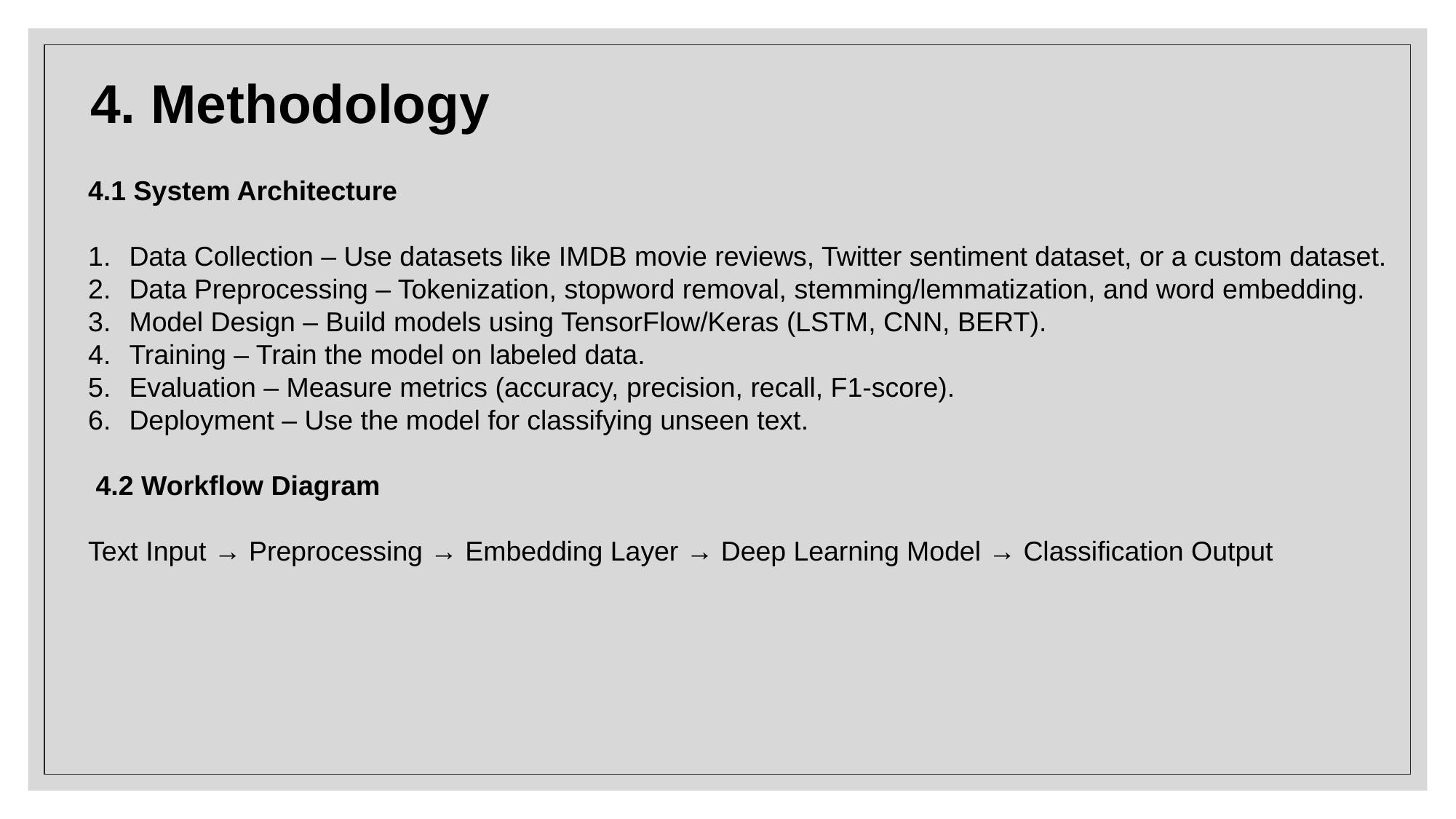

4. Methodology
4.1 System Architecture

Data Collection – Use datasets like IMDB movie reviews, Twitter sentiment dataset, or a custom dataset.
Data Preprocessing – Tokenization, stopword removal, stemming/lemmatization, and word embedding.
Model Design – Build models using TensorFlow/Keras (LSTM, CNN, BERT).
Training – Train the model on labeled data.
Evaluation – Measure metrics (accuracy, precision, recall, F1-score).
Deployment – Use the model for classifying unseen text.

 4.2 Workflow Diagram

Text Input → Preprocessing → Embedding Layer → Deep Learning Model → Classification Output